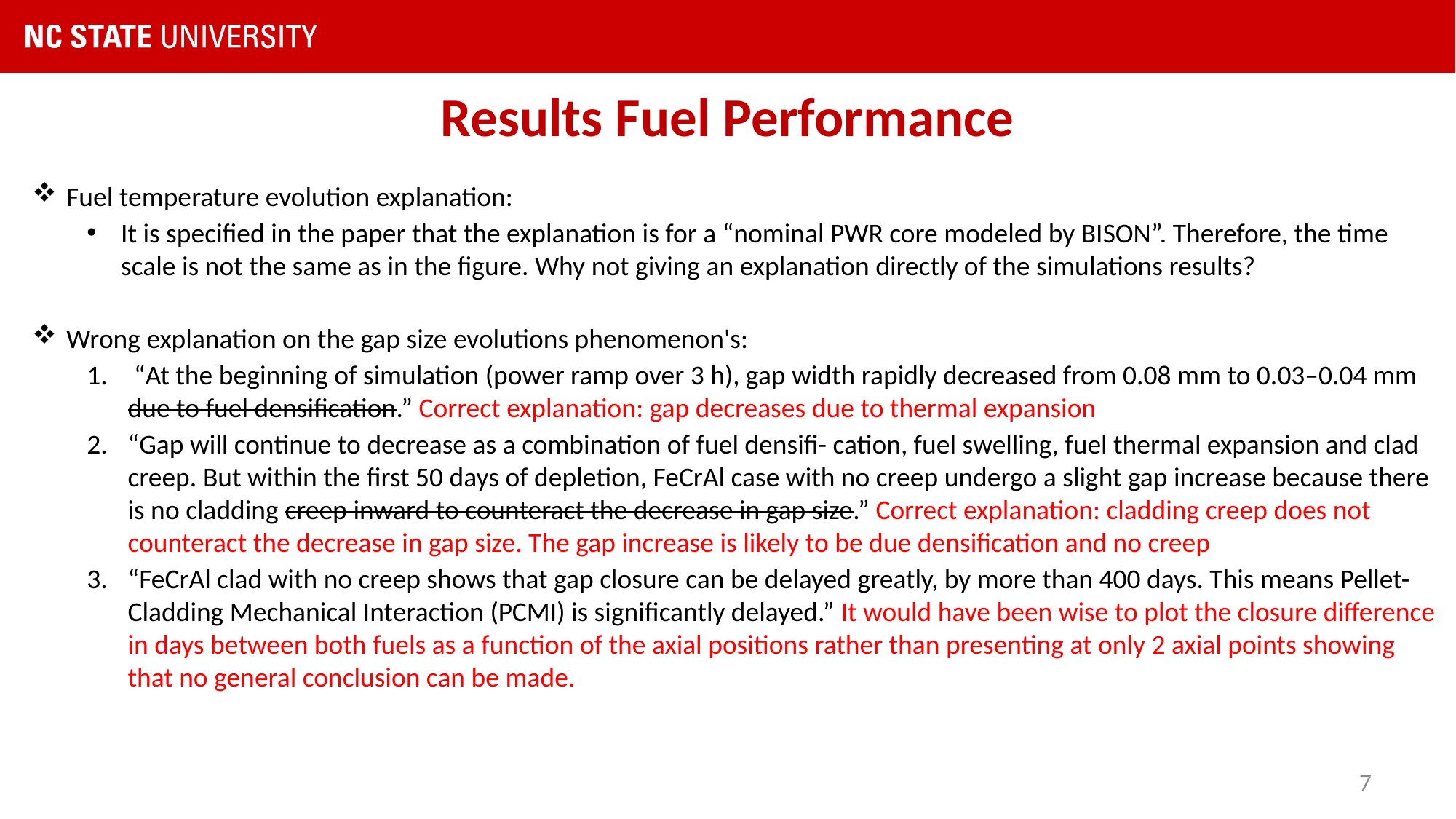

Results Fuel Performance
Fuel temperature evolution explanation:
It is specified in the paper that the explanation is for a “nominal PWR core modeled by BISON”. Therefore, the time scale is not the same as in the figure. Why not giving an explanation directly of the simulations results?

Wrong explanation on the gap size evolutions phenomenon's:
 “At the beginning of simulation (power ramp over 3 h), gap width rapidly decreased from 0.08 mm to 0.03–0.04 mm due to fuel densification.” Correct explanation: gap decreases due to thermal expansion
“Gap will continue to decrease as a combination of fuel densifi- cation, fuel swelling, fuel thermal expansion and clad creep. But within the first 50 days of depletion, FeCrAl case with no creep undergo a slight gap increase because there is no cladding creep inward to counteract the decrease in gap size.” Correct explanation: cladding creep does not counteract the decrease in gap size. The gap increase is likely to be due densification and no creep
“FeCrAl clad with no creep shows that gap closure can be delayed greatly, by more than 400 days. This means Pellet-Cladding Mechanical Interaction (PCMI) is significantly delayed.” It would have been wise to plot the closure difference in days between both fuels as a function of the axial positions rather than presenting at only 2 axial points showing that no general conclusion can be made.

7